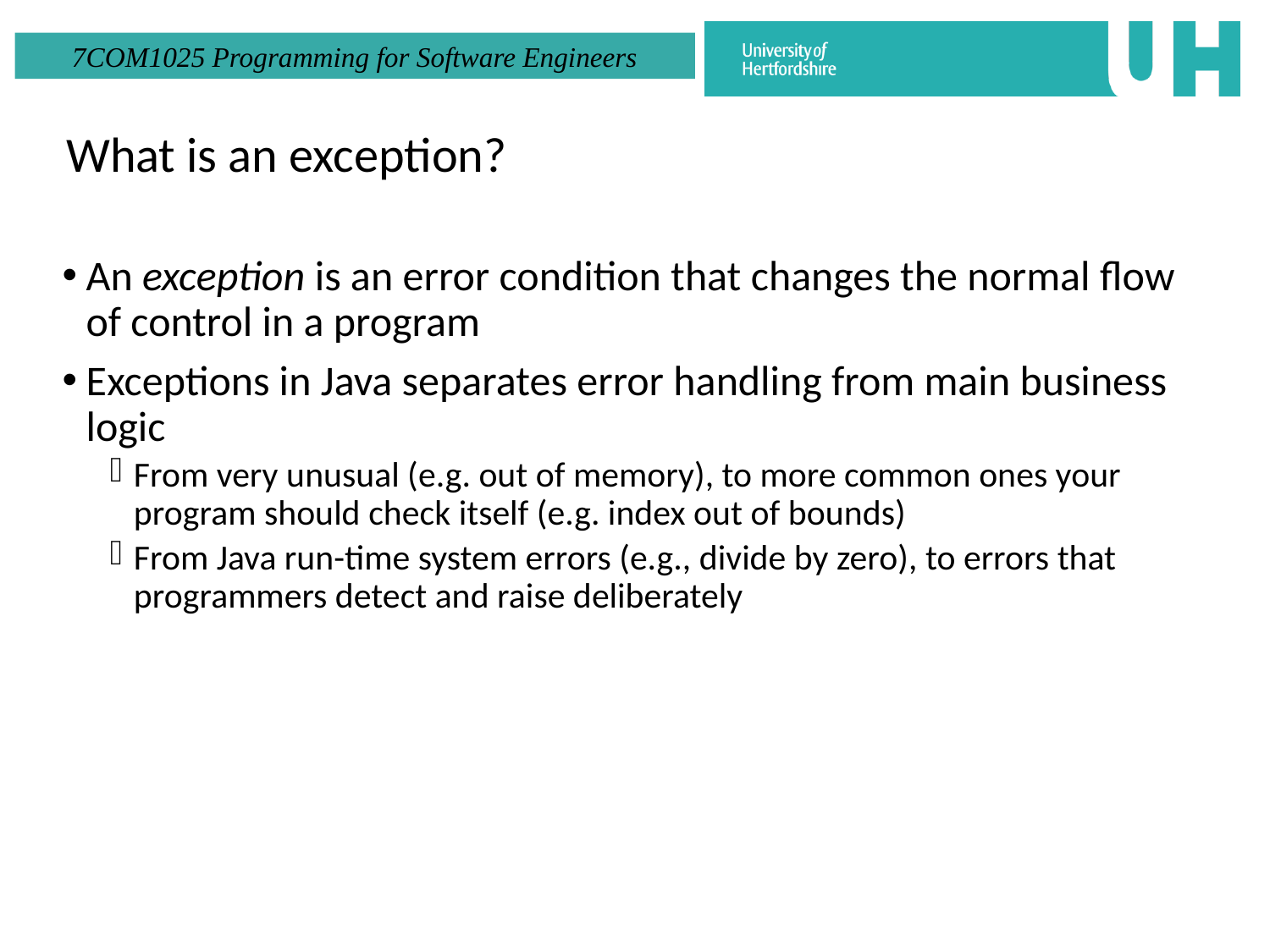

# What is an exception?
An exception is an error condition that changes the normal flow of control in a program
Exceptions in Java separates error handling from main business logic
From very unusual (e.g. out of memory), to more common ones your program should check itself (e.g. index out of bounds)
From Java run-time system errors (e.g., divide by zero), to errors that programmers detect and raise deliberately